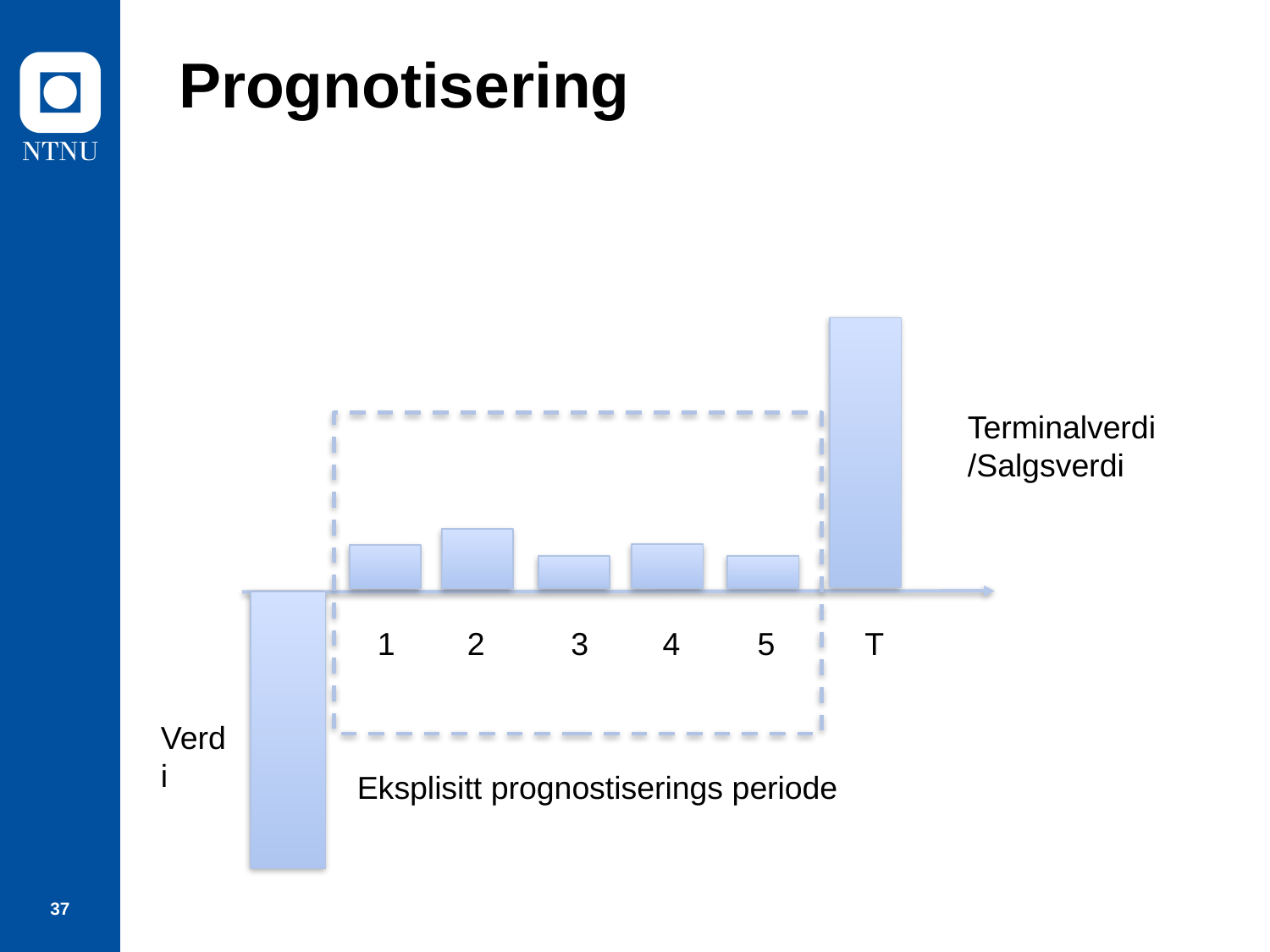

# Prognotisering

Terminalverdi/Salgsverdi

1
2
3
4
5
T
Verdi
Eksplisitt prognostiserings periode